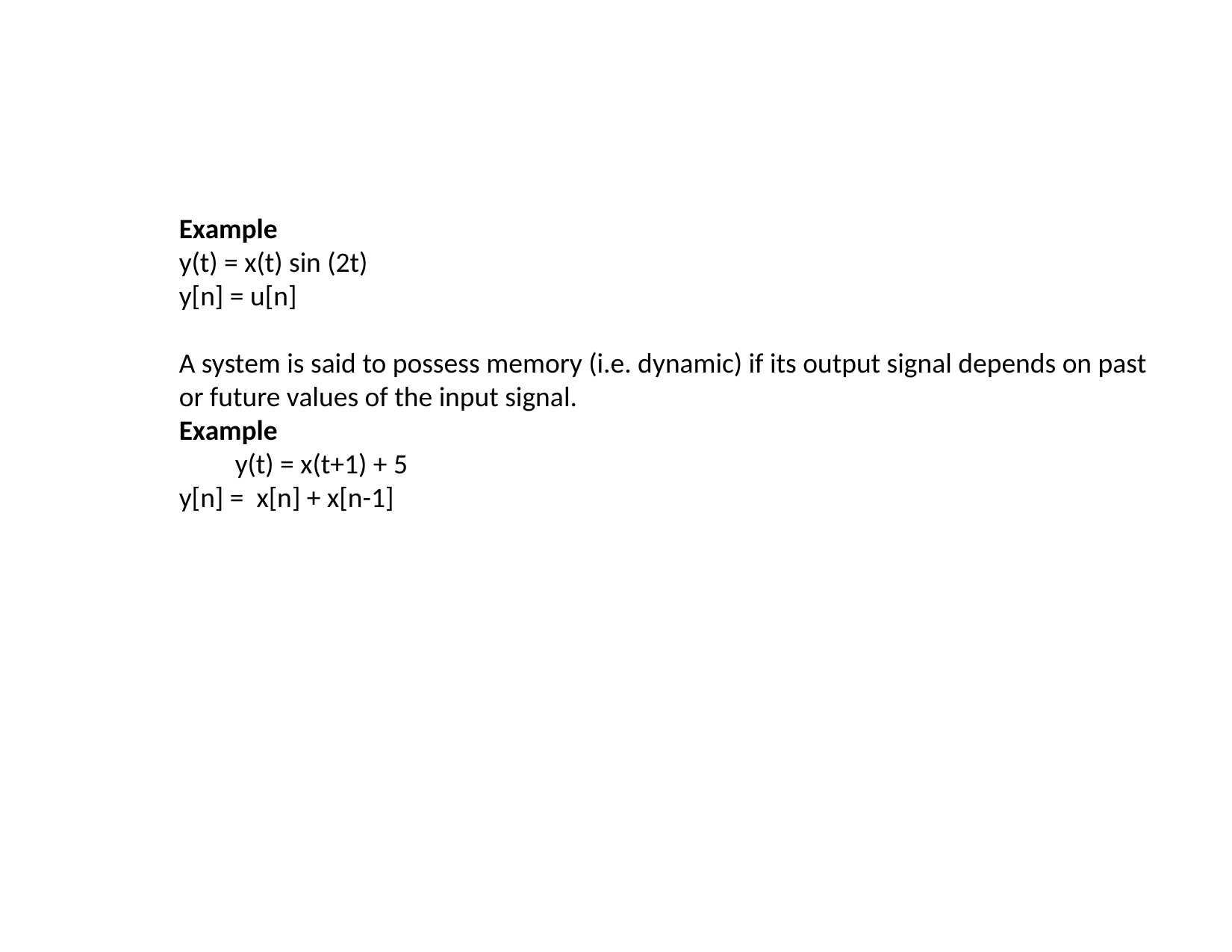

Example
y(t) = x(t) sin (2t)
y[n] = u[n]

A system is said to possess memory (i.e. dynamic) if its output signal depends on past or future values of the input signal.
Example
y(t) = x(t+1) + 5
y[n] =  x[n] + x[n-1]